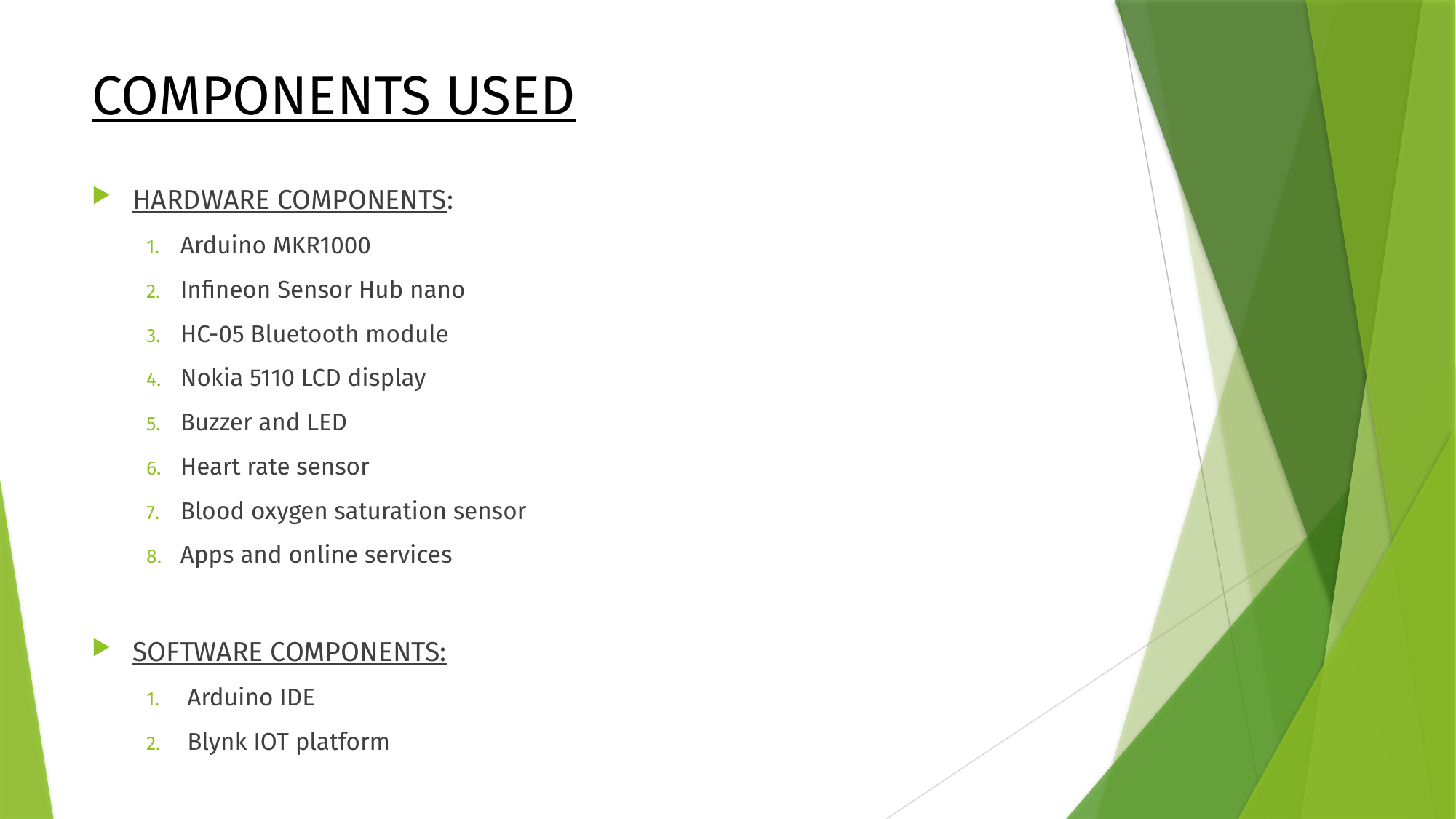

# COMPONENTS USED
HARDWARE COMPONENTS:
Arduino MKR1000
Infineon Sensor Hub nano
HC-05 Bluetooth module
Nokia 5110 LCD display
Buzzer and LED
Heart rate sensor
Blood oxygen saturation sensor
Apps and online services

SOFTWARE COMPONENTS:
Arduino IDE
Blynk IOT platform